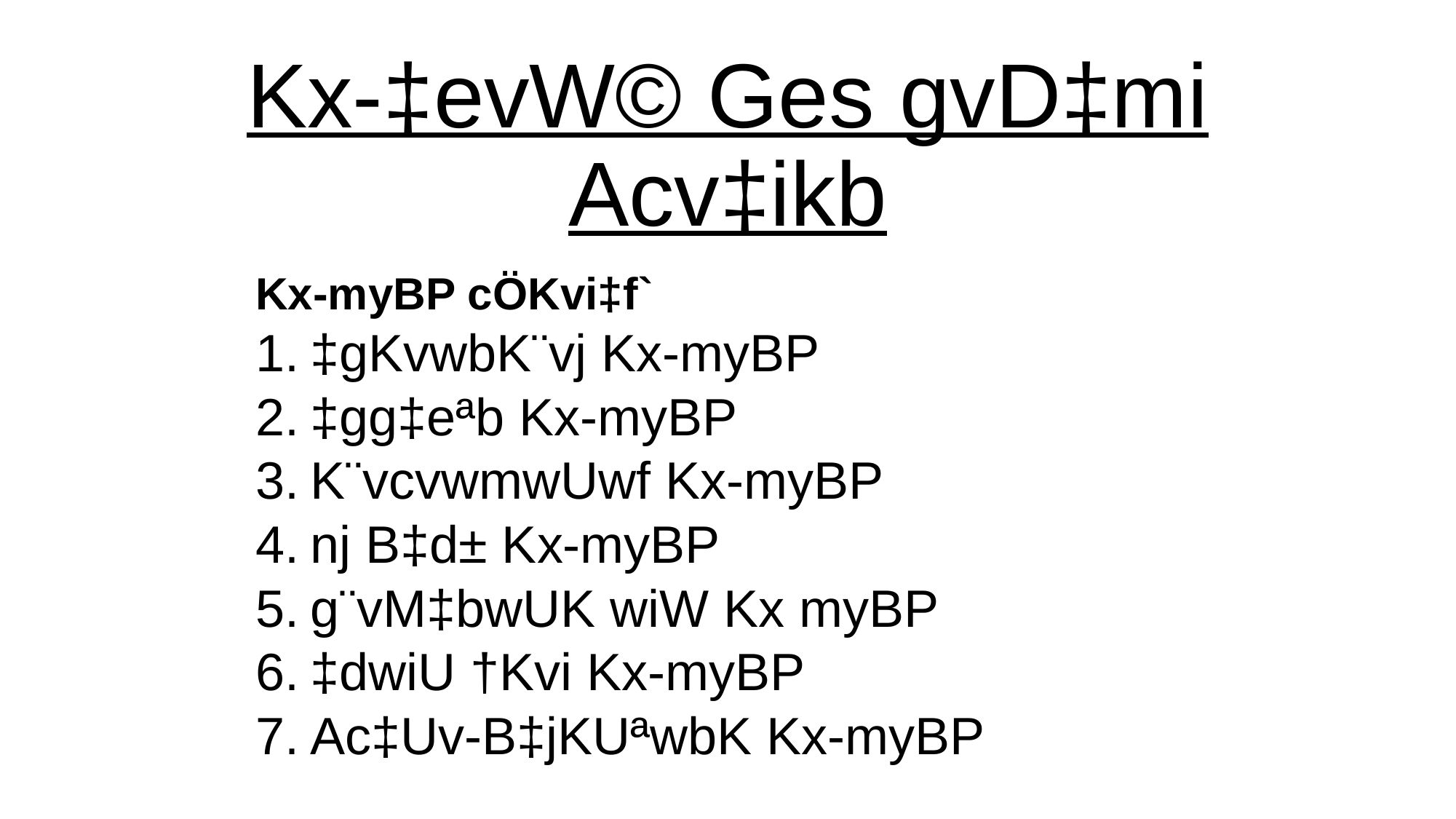

# Kx-‡evW© Ges gvD‡mi Acv‡ikb
Kx-myBP cÖKvi‡f`
‡gKvwbK¨vj Kx-myBP
‡gg‡eªb Kx-myBP
K¨vcvwmwUwf Kx-myBP
nj B‡d± Kx-myBP
g¨vM‡bwUK wiW Kx myBP
‡dwiU †Kvi Kx-myBP
Ac‡Uv-B‡jKUªwbK Kx-myBP